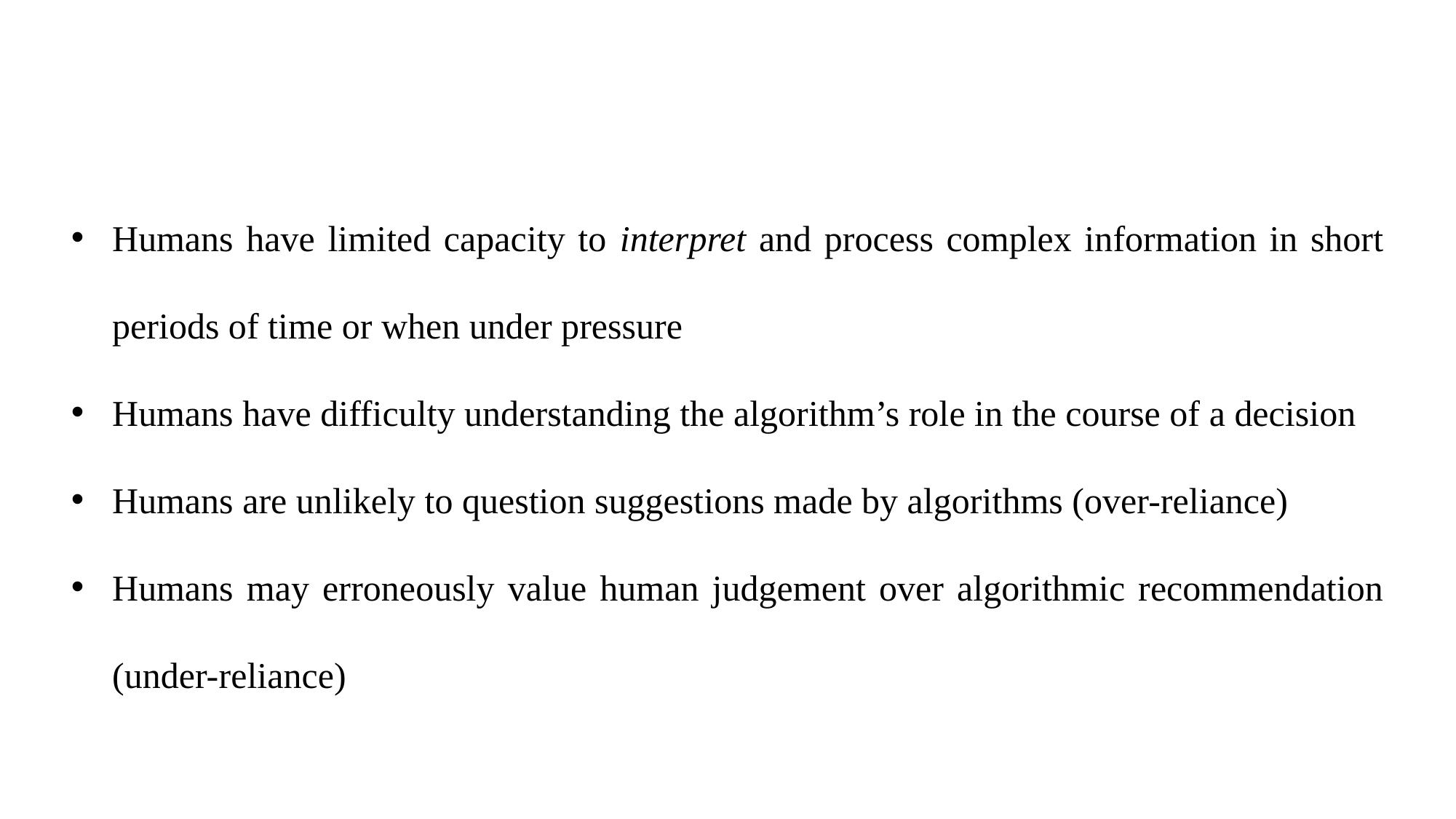

Humans have limited capacity to interpret and process complex information in short periods of time or when under pressure
Humans have difficulty understanding the algorithm’s role in the course of a decision
Humans are unlikely to question suggestions made by algorithms (over-reliance)
Humans may erroneously value human judgement over algorithmic recommendation (under-reliance)